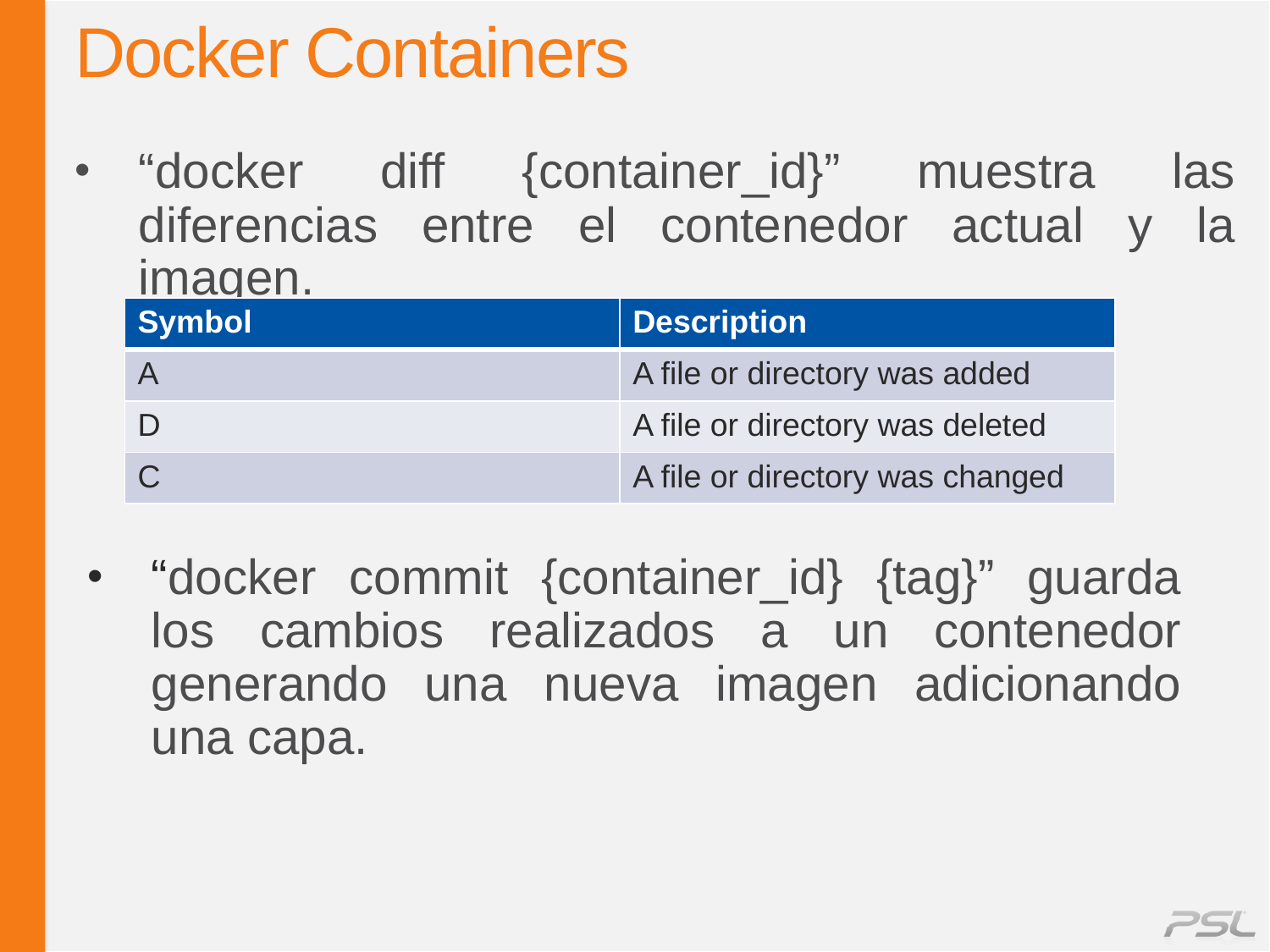

# Docker Containers
“docker diff {container_id}” muestra las diferencias entre el contenedor actual y la imagen.

| Symbol | Description |
| --- | --- |
| A | A file or directory was added |
| D | A file or directory was deleted |
| C | A file or directory was changed |

“docker commit {container_id} {tag}” guarda los cambios realizados a un contenedor generando una nueva imagen adicionando una capa.